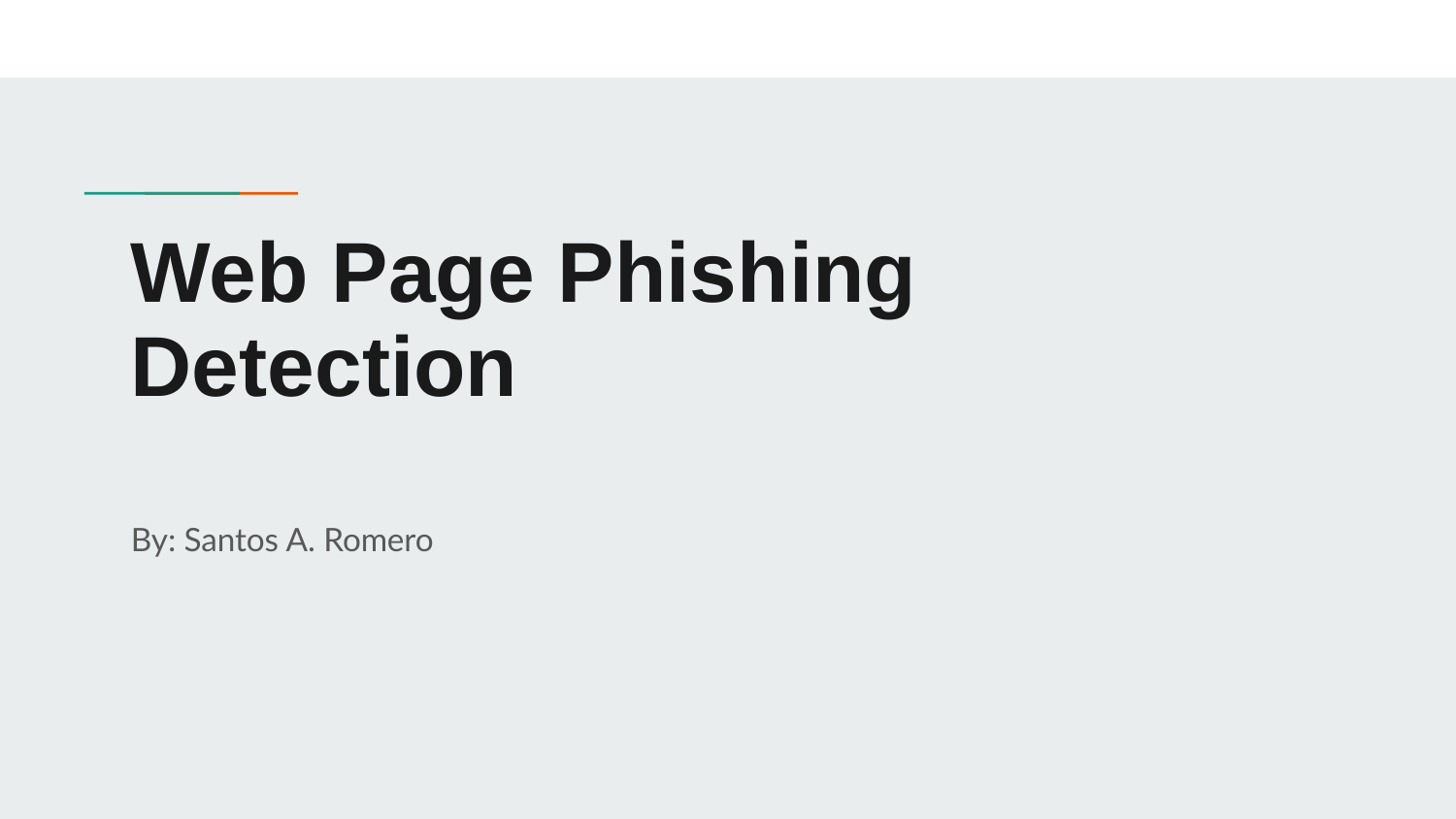

# Web Page Phishing Detection
By: Santos A. Romero